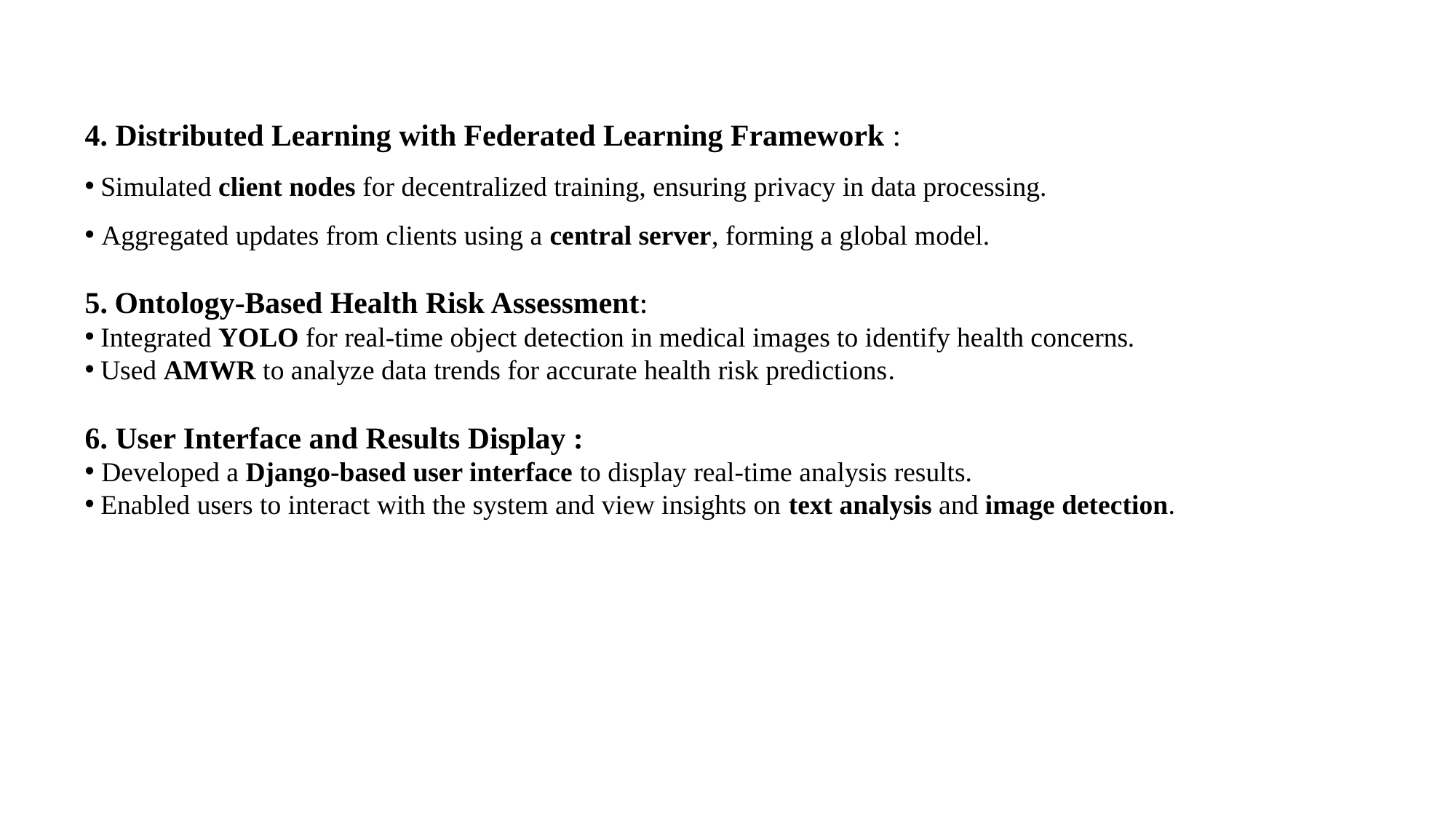

4. Distributed Learning with Federated Learning Framework :
 Simulated client nodes for decentralized training, ensuring privacy in data processing.
 Aggregated updates from clients using a central server, forming a global model.

5. Ontology-Based Health Risk Assessment:
 Integrated YOLO for real-time object detection in medical images to identify health concerns.
 Used AMWR to analyze data trends for accurate health risk predictions.

6. User Interface and Results Display :
 Developed a Django-based user interface to display real-time analysis results.
 Enabled users to interact with the system and view insights on text analysis and image detection.